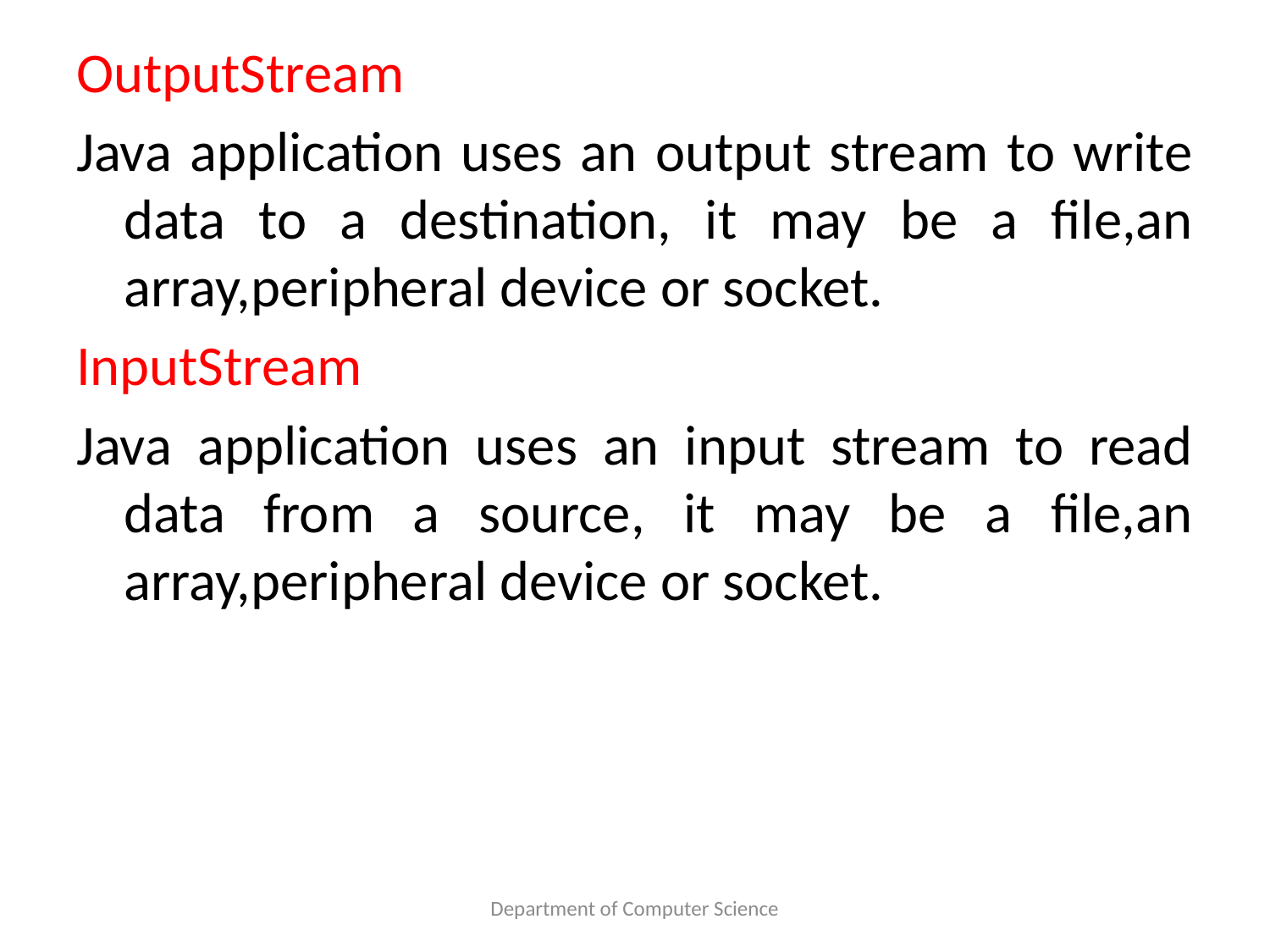

OutputStream
Java application uses an output stream to write data to a destination, it may be a file,an array,peripheral device or socket.
InputStream
Java application uses an input stream to read data from a source, it may be a file,an array,peripheral device or socket.

#
Department of Computer Science